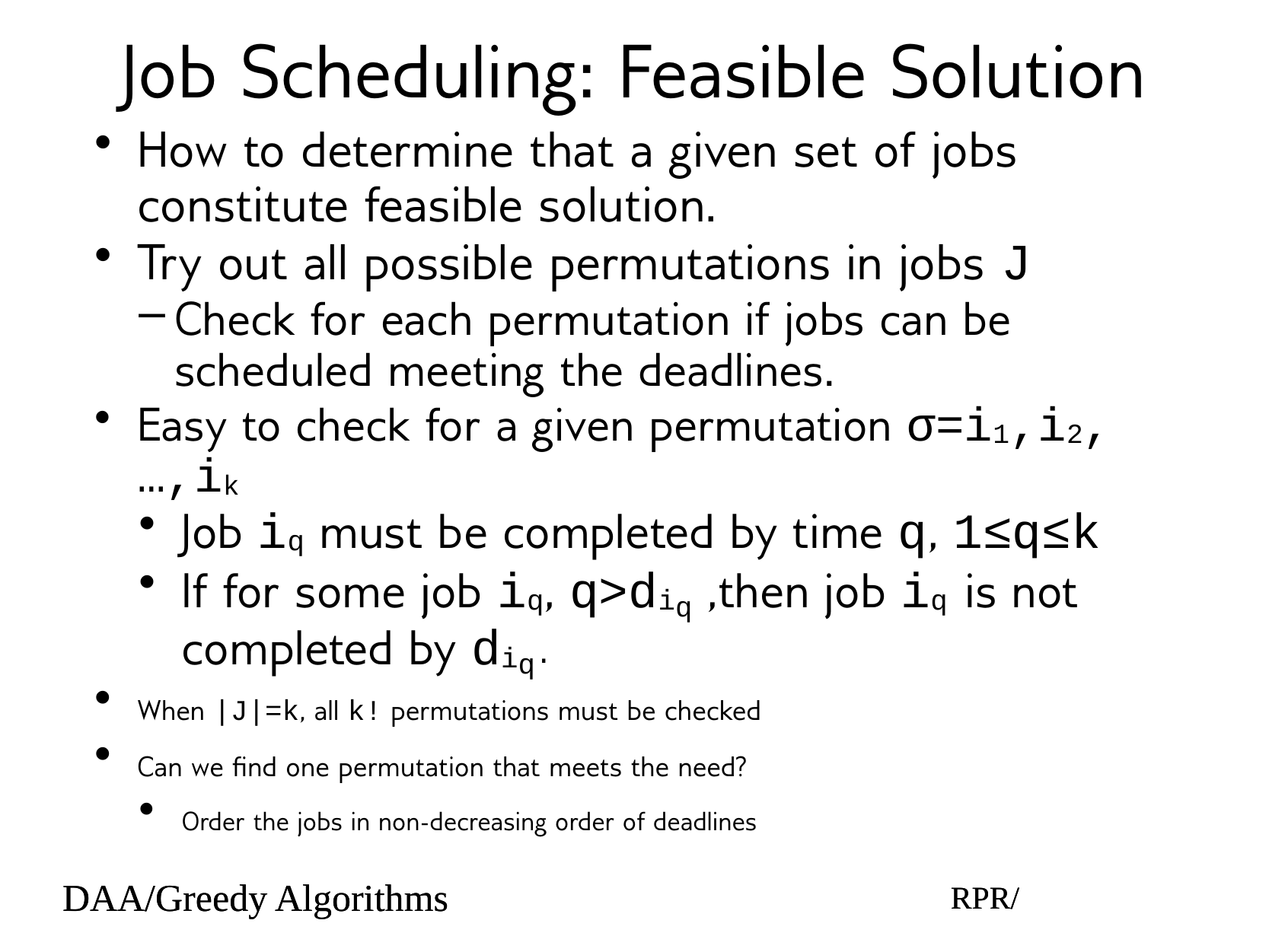

# Job Scheduling: Feasible Solution
How to determine that a given set of jobs constitute feasible solution.
Try out all possible permutations in jobs J
Check for each permutation if jobs can be scheduled meeting the deadlines.
Easy to check for a given permutation σ=i1,i2,…,ik
Job iq must be completed by time q, 1≤q≤k
If for some job iq, q>diq ,then job iq is not completed by diq.
When |J|=k, all k! permutations must be checked
Can we find one permutation that meets the need?
Order the jobs in non-decreasing order of deadlines
DAA/Greedy Algorithms
RPR/
8